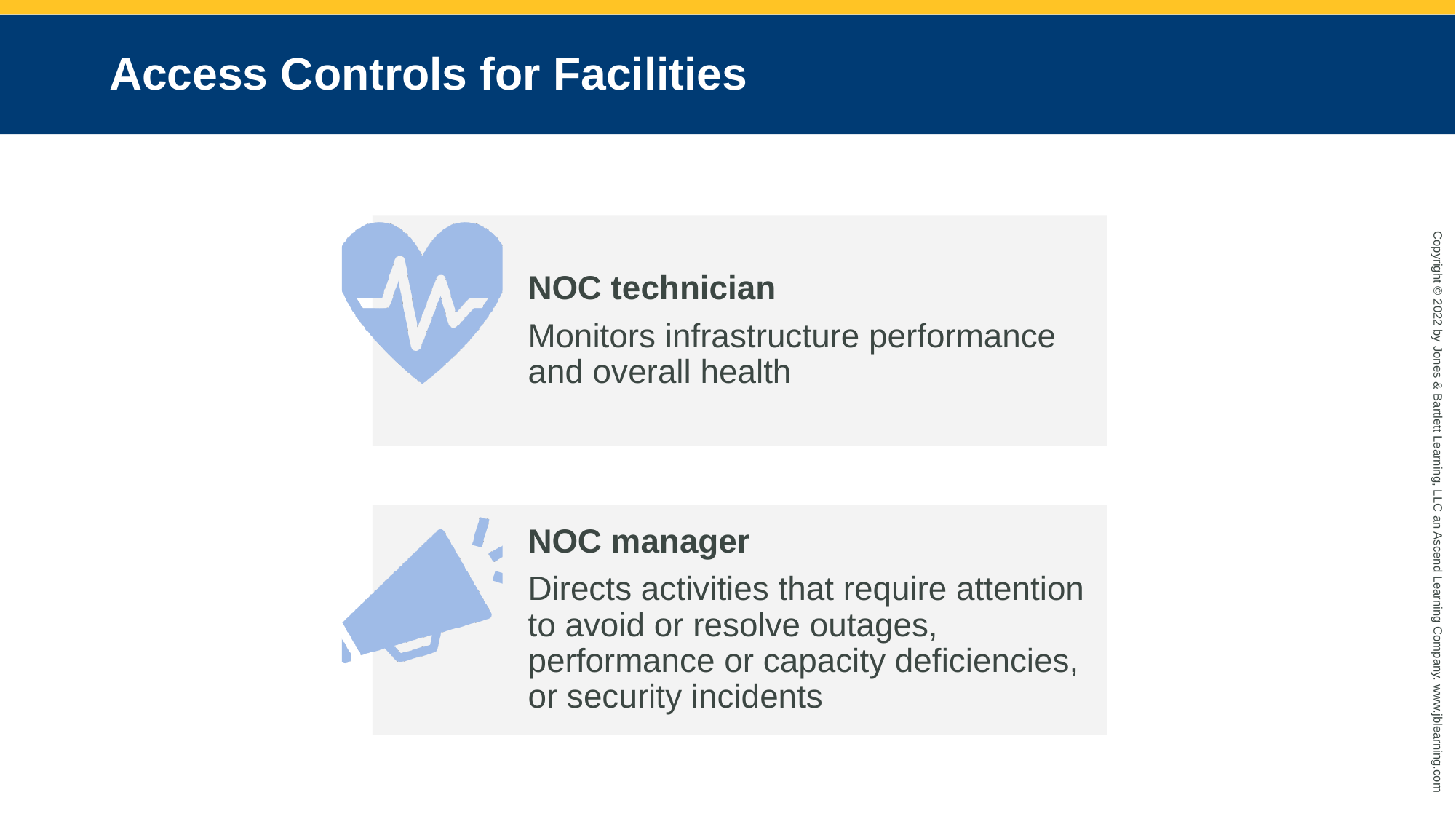

# Access Controls for Facilities
NOC technician
Monitors infrastructure performance and overall health
NOC manager
Directs activities that require attention to avoid or resolve outages, performance or capacity deficiencies, or security incidents